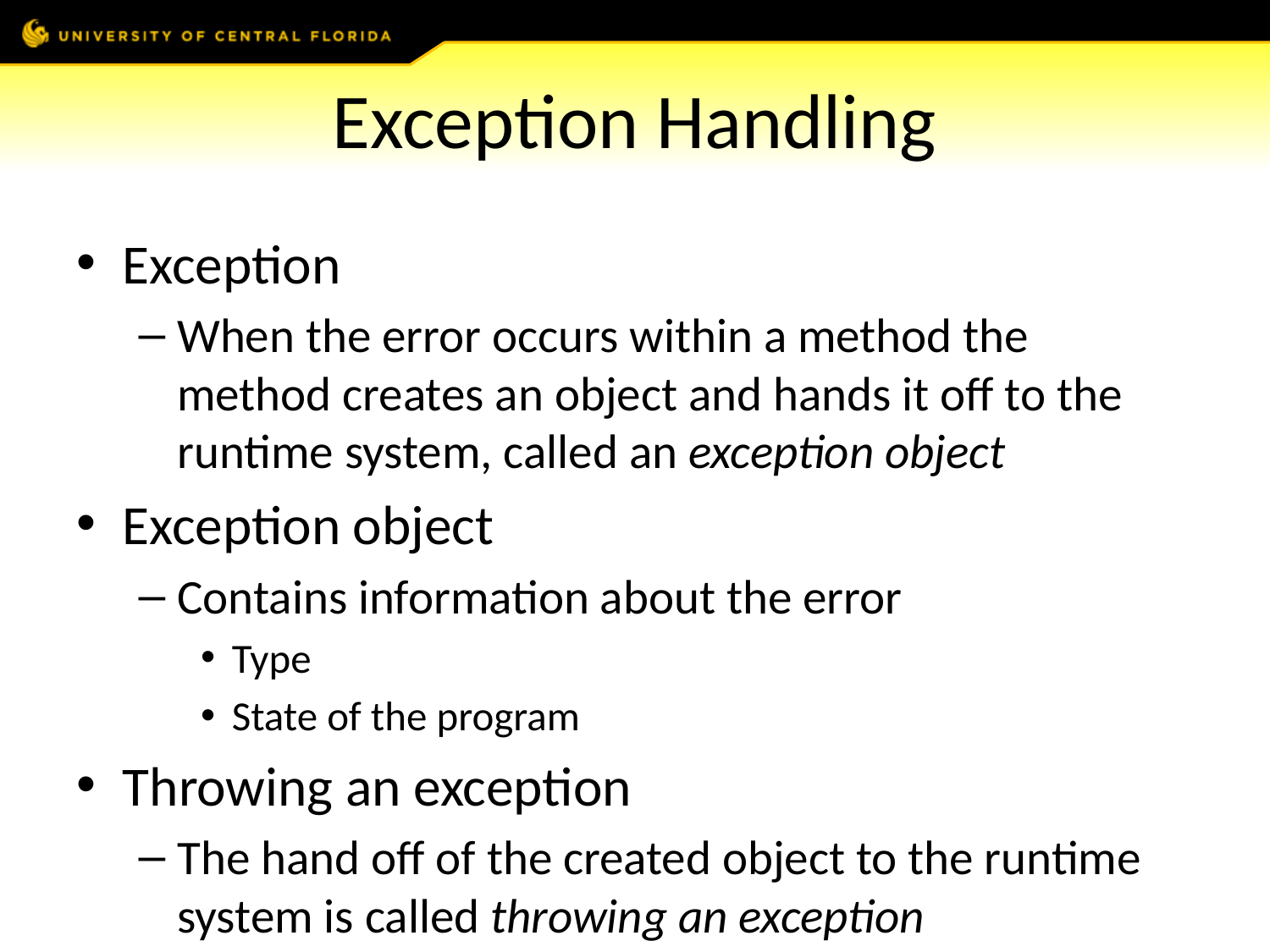

# Exception Handling
Exception
When the error occurs within a method the method creates an object and hands it off to the runtime system, called an exception object
Exception object
Contains information about the error
Type
State of the program
Throwing an exception
The hand off of the created object to the runtime system is called throwing an exception